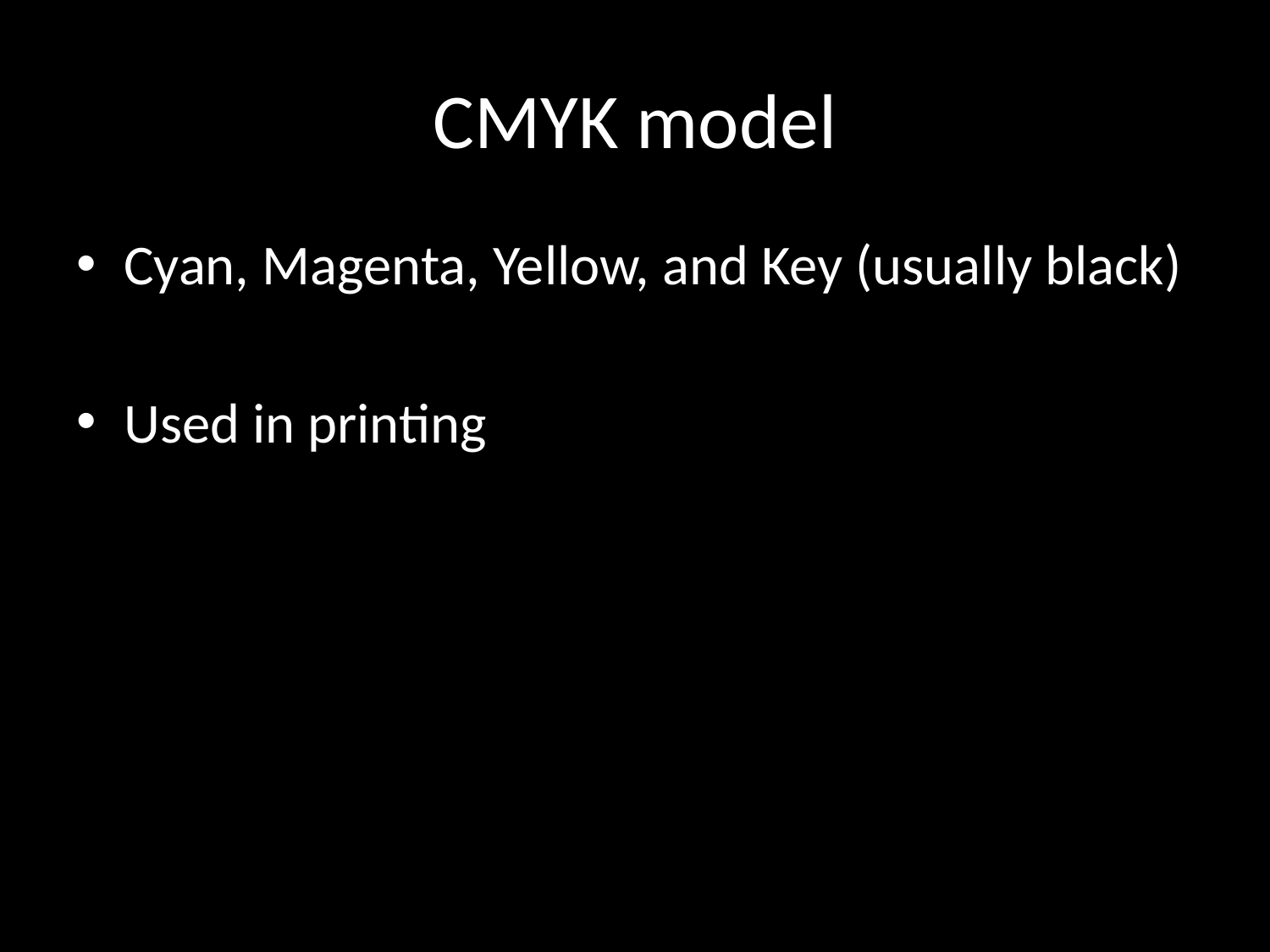

# CMYK model
Cyan, Magenta, Yellow, and Key (usually black)

Used in printing